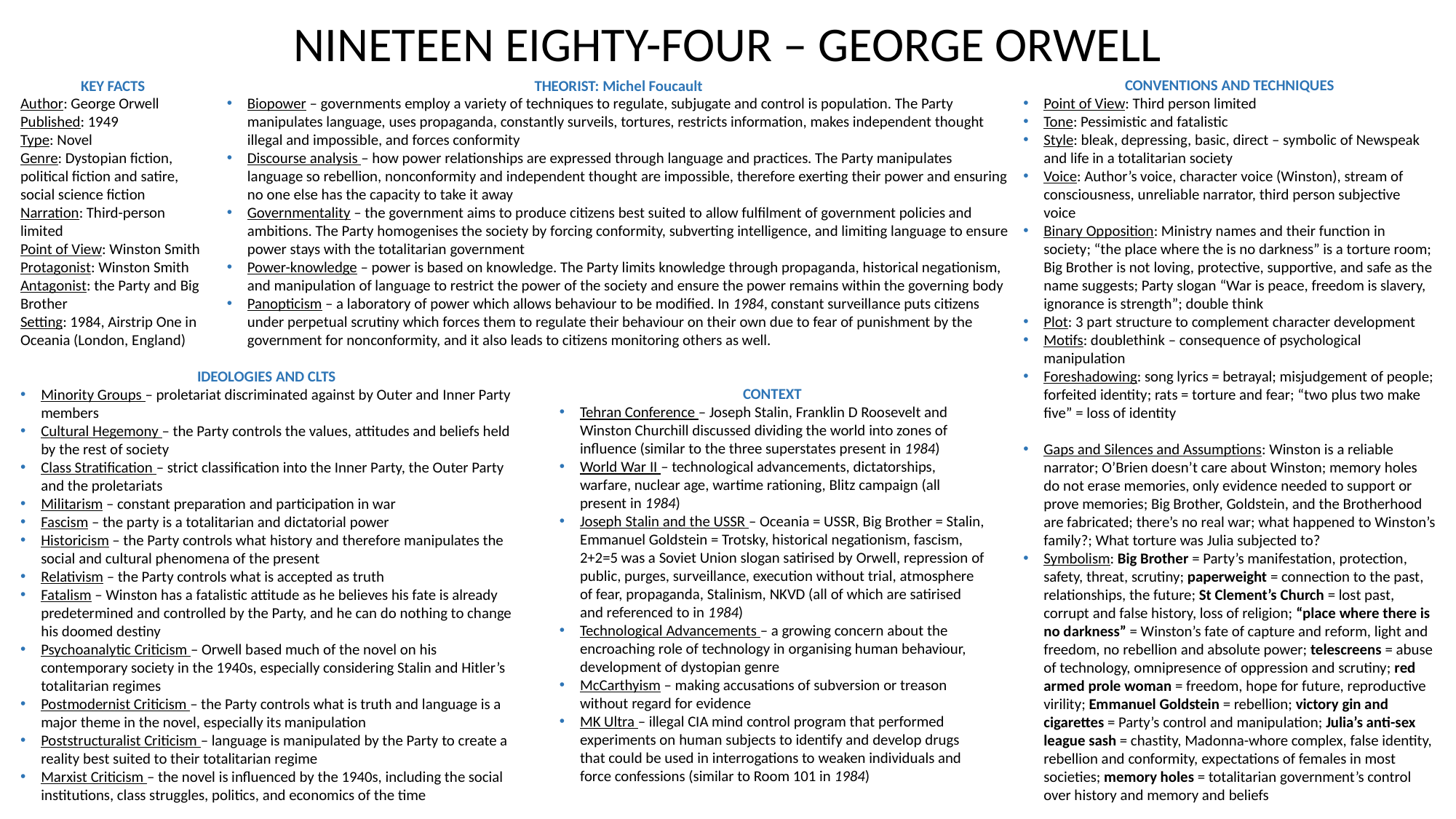

# NINETEEN EIGHTY-FOUR – GEORGE ORWELL
CONVENTIONS AND TECHNIQUES
Point of View: Third person limited
Tone: Pessimistic and fatalistic
Style: bleak, depressing, basic, direct – symbolic of Newspeak and life in a totalitarian society
Voice: Author’s voice, character voice (Winston), stream of consciousness, unreliable narrator, third person subjective voice
Binary Opposition: Ministry names and their function in society; “the place where the is no darkness” is a torture room; Big Brother is not loving, protective, supportive, and safe as the name suggests; Party slogan “War is peace, freedom is slavery, ignorance is strength”; double think
Plot: 3 part structure to complement character development
Motifs: doublethink – consequence of psychological manipulation
Foreshadowing: song lyrics = betrayal; misjudgement of people; forfeited identity; rats = torture and fear; “two plus two make five” = loss of identity

Gaps and Silences and Assumptions: Winston is a reliable narrator; O’Brien doesn’t care about Winston; memory holes do not erase memories, only evidence needed to support or prove memories; Big Brother, Goldstein, and the Brotherhood are fabricated; there’s no real war; what happened to Winston’s family?; What torture was Julia subjected to?
Symbolism: Big Brother = Party’s manifestation, protection, safety, threat, scrutiny; paperweight = connection to the past, relationships, the future; St Clement’s Church = lost past, corrupt and false history, loss of religion; “place where there is no darkness” = Winston’s fate of capture and reform, light and freedom, no rebellion and absolute power; telescreens = abuse of technology, omnipresence of oppression and scrutiny; red armed prole woman = freedom, hope for future, reproductive virility; Emmanuel Goldstein = rebellion; victory gin and cigarettes = Party’s control and manipulation; Julia’s anti-sex league sash = chastity, Madonna-whore complex, false identity, rebellion and conformity, expectations of females in most societies; memory holes = totalitarian government’s control over history and memory and beliefs
THEORIST: Michel Foucault
Biopower – governments employ a variety of techniques to regulate, subjugate and control is population. The Party manipulates language, uses propaganda, constantly surveils, tortures, restricts information, makes independent thought illegal and impossible, and forces conformity
Discourse analysis – how power relationships are expressed through language and practices. The Party manipulates language so rebellion, nonconformity and independent thought are impossible, therefore exerting their power and ensuring no one else has the capacity to take it away
Governmentality – the government aims to produce citizens best suited to allow fulfilment of government policies and ambitions. The Party homogenises the society by forcing conformity, subverting intelligence, and limiting language to ensure power stays with the totalitarian government
Power-knowledge – power is based on knowledge. The Party limits knowledge through propaganda, historical negationism, and manipulation of language to restrict the power of the society and ensure the power remains within the governing body
Panopticism – a laboratory of power which allows behaviour to be modified. In 1984, constant surveillance puts citizens under perpetual scrutiny which forces them to regulate their behaviour on their own due to fear of punishment by the government for nonconformity, and it also leads to citizens monitoring others as well.
KEY FACTS
Author: George Orwell
Published: 1949
Type: Novel
Genre: Dystopian fiction, political fiction and satire, social science fiction
Narration: Third-person limited
Point of View: Winston Smith
Protagonist: Winston Smith
Antagonist: the Party and Big Brother
Setting: 1984, Airstrip One in Oceania (London, England)
IDEOLOGIES AND CLTS
Minority Groups – proletariat discriminated against by Outer and Inner Party members
Cultural Hegemony – the Party controls the values, attitudes and beliefs held by the rest of society
Class Stratification – strict classification into the Inner Party, the Outer Party and the proletariats
Militarism – constant preparation and participation in war
Fascism – the party is a totalitarian and dictatorial power
Historicism – the Party controls what history and therefore manipulates the social and cultural phenomena of the present
Relativism – the Party controls what is accepted as truth
Fatalism – Winston has a fatalistic attitude as he believes his fate is already predetermined and controlled by the Party, and he can do nothing to change his doomed destiny
Psychoanalytic Criticism – Orwell based much of the novel on his contemporary society in the 1940s, especially considering Stalin and Hitler’s totalitarian regimes
Postmodernist Criticism – the Party controls what is truth and language is a major theme in the novel, especially its manipulation
Poststructuralist Criticism – language is manipulated by the Party to create a reality best suited to their totalitarian regime
Marxist Criticism – the novel is influenced by the 1940s, including the social institutions, class struggles, politics, and economics of the time
CONTEXT
Tehran Conference – Joseph Stalin, Franklin D Roosevelt and Winston Churchill discussed dividing the world into zones of influence (similar to the three superstates present in 1984)
World War II – technological advancements, dictatorships, warfare, nuclear age, wartime rationing, Blitz campaign (all present in 1984)
Joseph Stalin and the USSR – Oceania = USSR, Big Brother = Stalin, Emmanuel Goldstein = Trotsky, historical negationism, fascism, 2+2=5 was a Soviet Union slogan satirised by Orwell, repression of public, purges, surveillance, execution without trial, atmosphere of fear, propaganda, Stalinism, NKVD (all of which are satirised and referenced to in 1984)
Technological Advancements – a growing concern about the encroaching role of technology in organising human behaviour, development of dystopian genre
McCarthyism – making accusations of subversion or treason without regard for evidence
MK Ultra – illegal CIA mind control program that performed experiments on human subjects to identify and develop drugs that could be used in interrogations to weaken individuals and force confessions (similar to Room 101 in 1984)